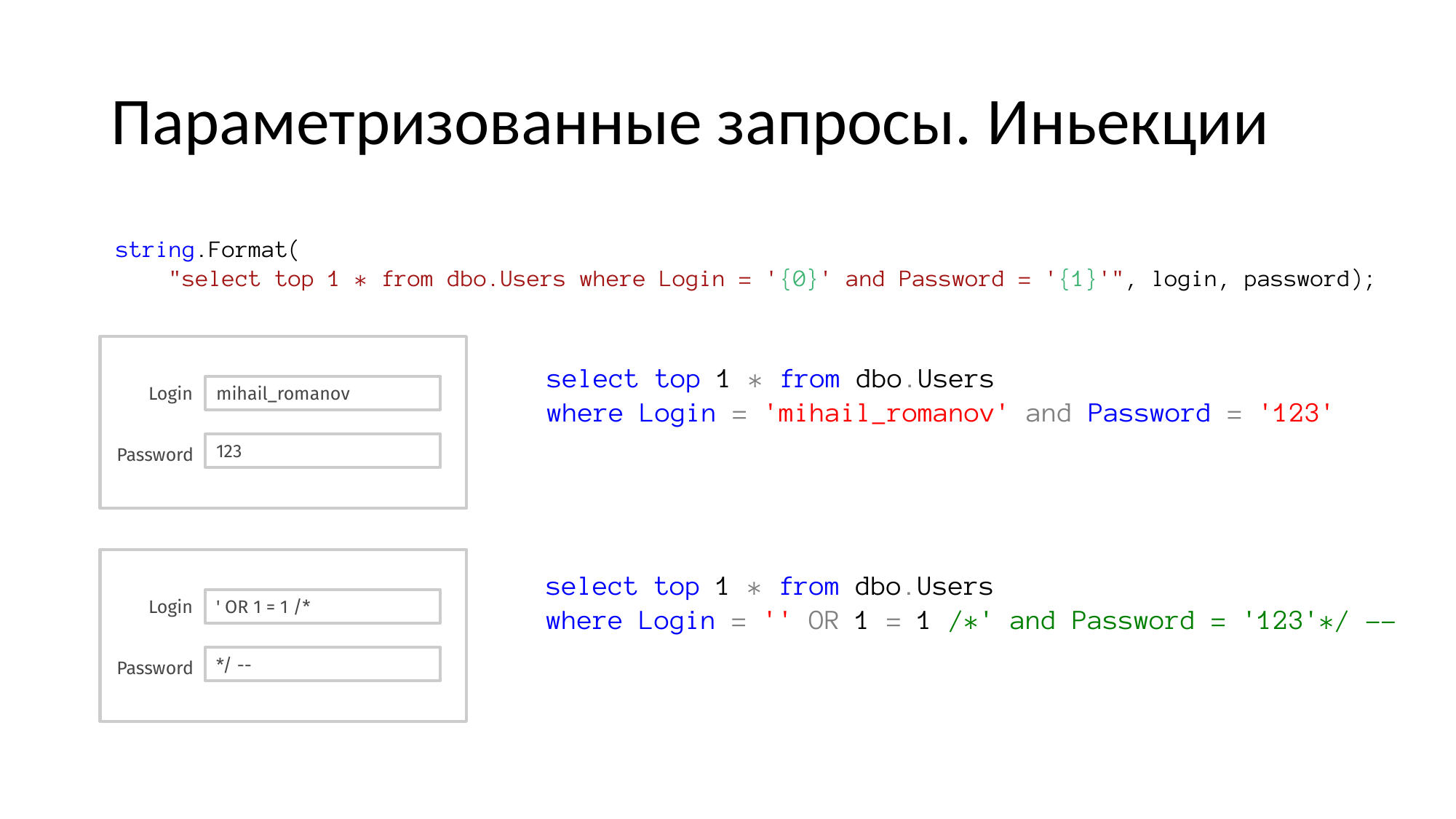

# Параметризованные запросы. Иньекции
string.Format(
    "select top 1 * from dbo.Users where Login = '{0}' and Password = '{1}'", login, password);

Login
mihail_romanov
123
Password
select top 1 * from dbo.Users
where Login = 'mihail_romanov' and Password = '123'

Login
' OR 1 = 1 /*
*/ --
Password
select top 1 * from dbo.Users
where Login = '' OR 1 = 1 /*' and Password = '123'*/ --